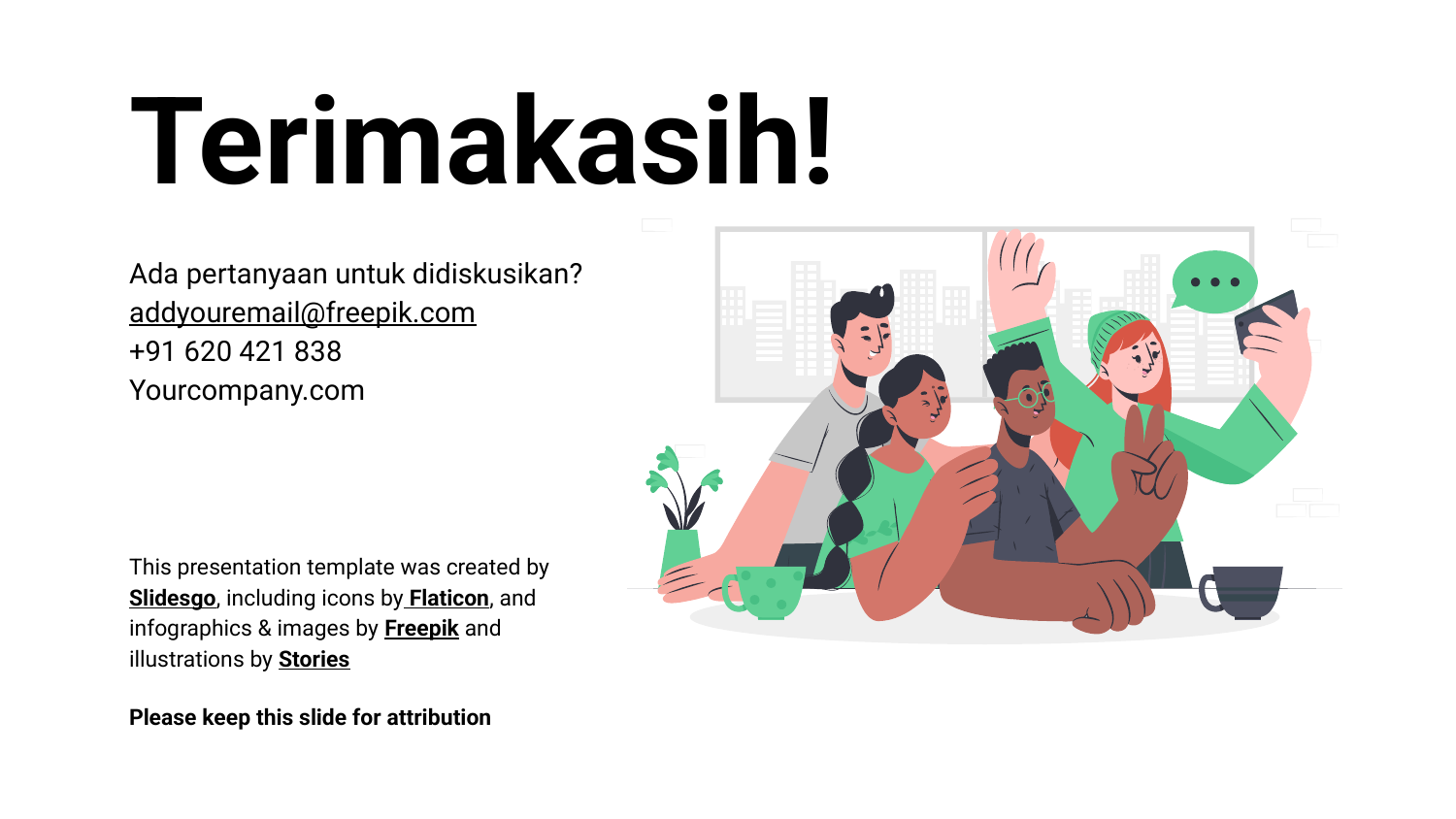

# Terimakasih!

Ada pertanyaan untuk didiskusikan? addyouremail@freepik.com
+91 620 421 838
Yourcompany.com
Please keep this slide for attribution